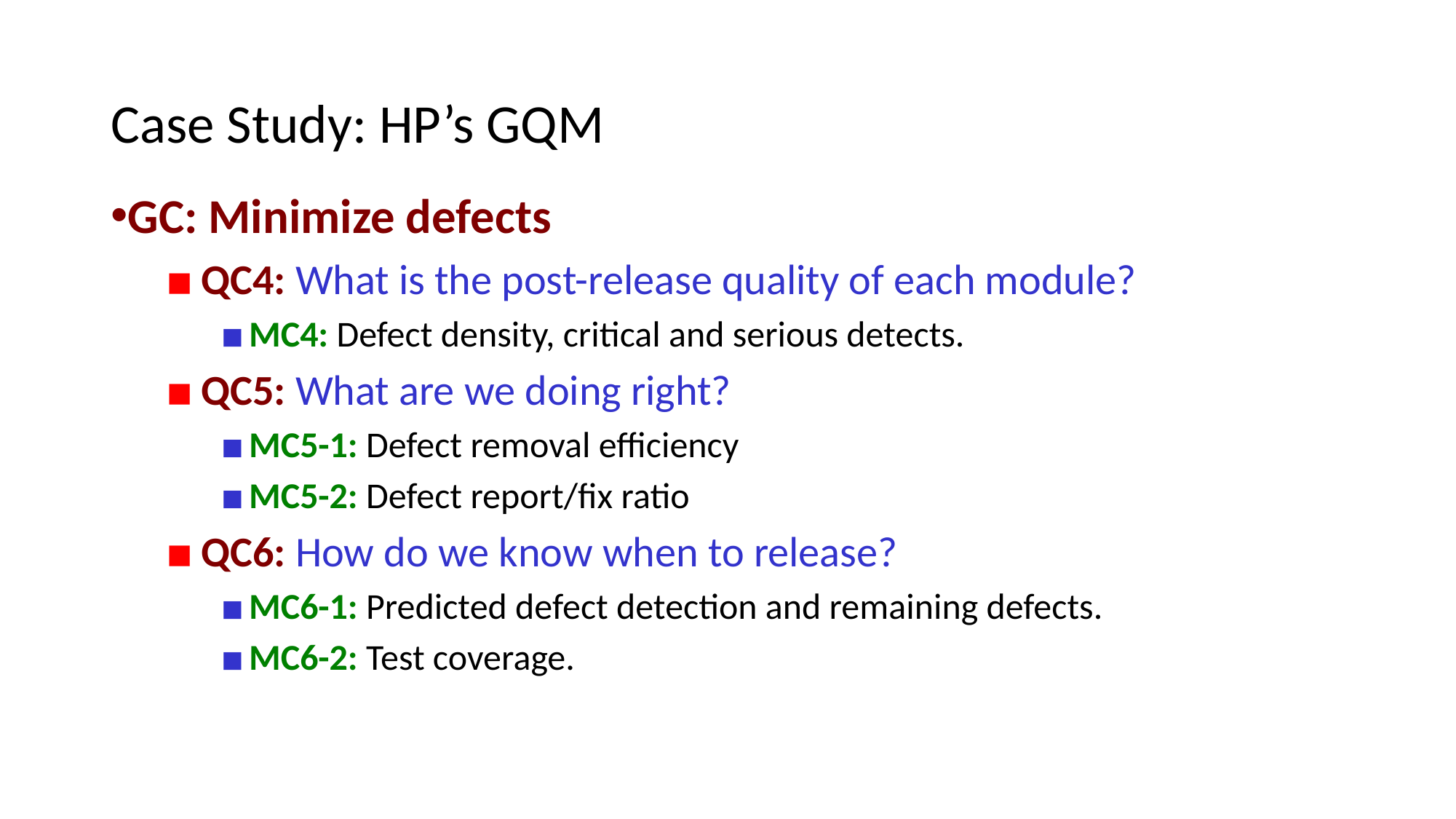

# Case Study: HP’s GQM
GC: Minimize defects
QC4: What is the post-release quality of each module?
MC4: Defect density, critical and serious detects.
QC5: What are we doing right?
MC5-1: Defect removal efficiency
MC5-2: Defect report/fix ratio
QC6: How do we know when to release?
MC6-1: Predicted defect detection and remaining defects.
MC6-2: Test coverage.